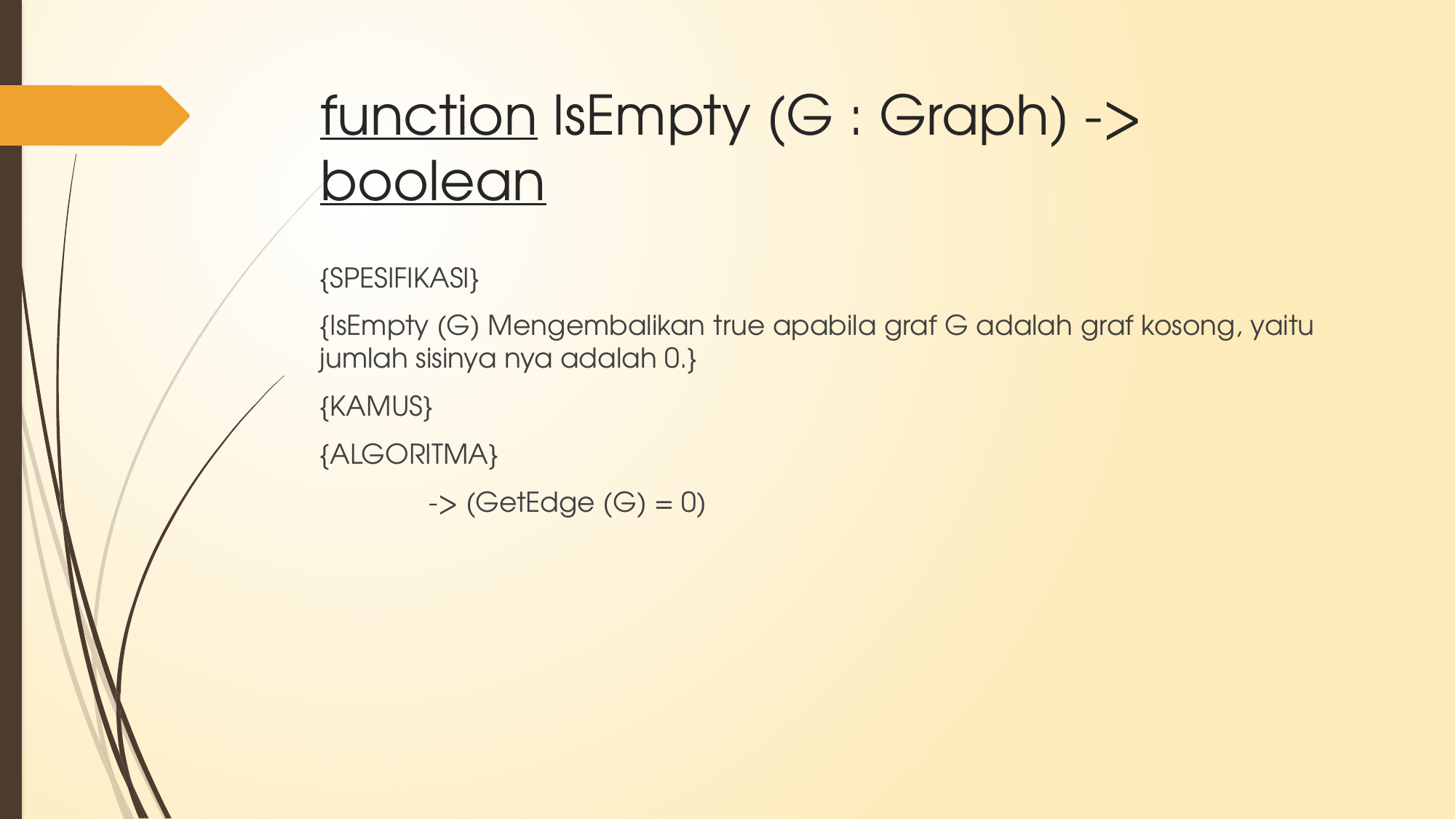

# function IsEmpty (G : Graph) -> boolean
{SPESIFIKASI}
{IsEmpty (G) Mengembalikan true apabila graf G adalah graf kosong, yaitu jumlah sisinya nya adalah 0.}
{KAMUS}
{ALGORITMA}
	-> (GetEdge (G) = 0)